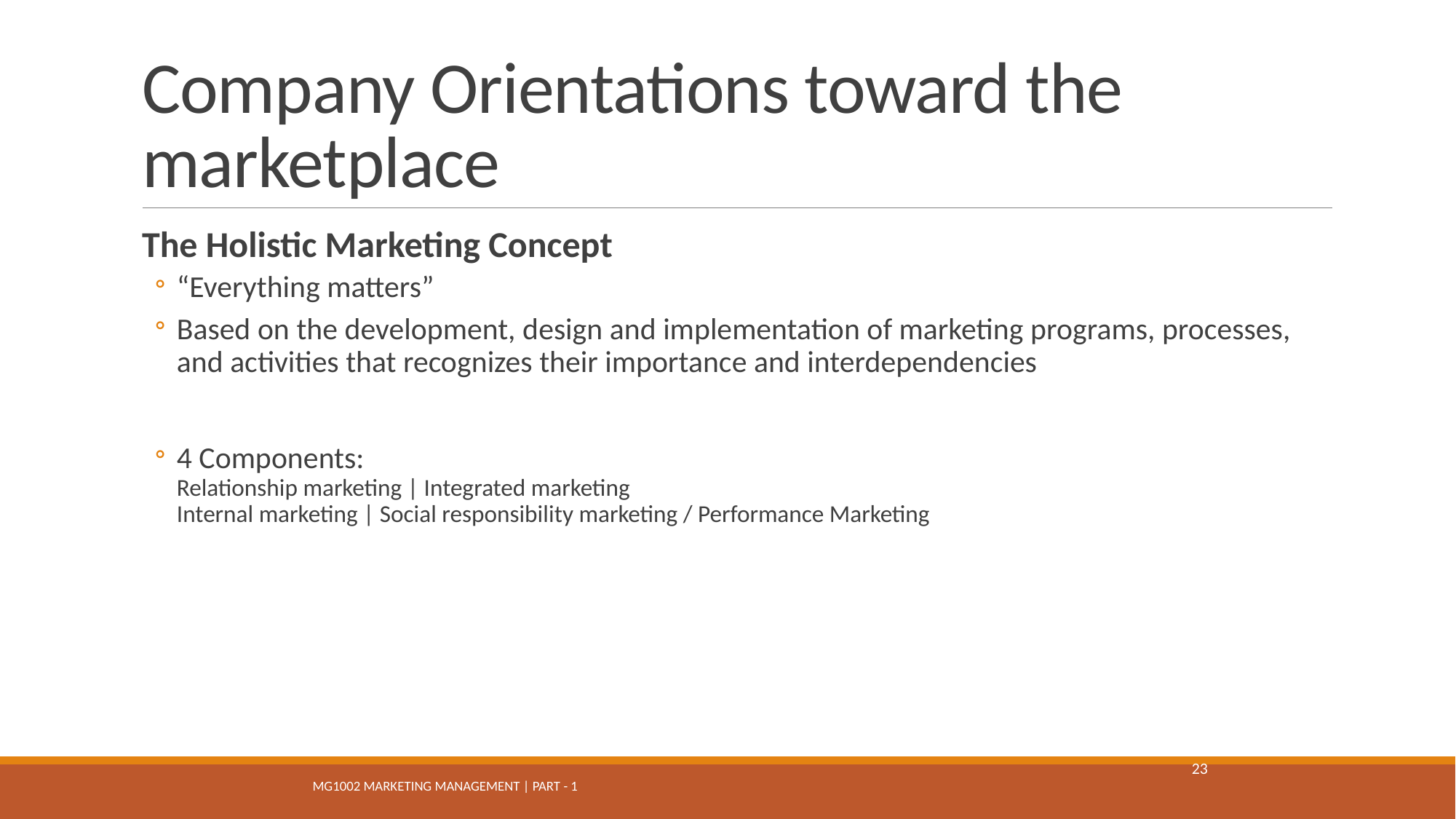

# Company Orientations toward the marketplace
The Holistic Marketing Concept
“Everything matters”
Based on the development, design and implementation of marketing programs, processes, and activities that recognizes their importance and interdependencies

4 Components:
Relationship marketing | Integrated marketing
Internal marketing | Social responsibility marketing / Performance Marketing
23
MG1002 Marketing Management | Part - 1